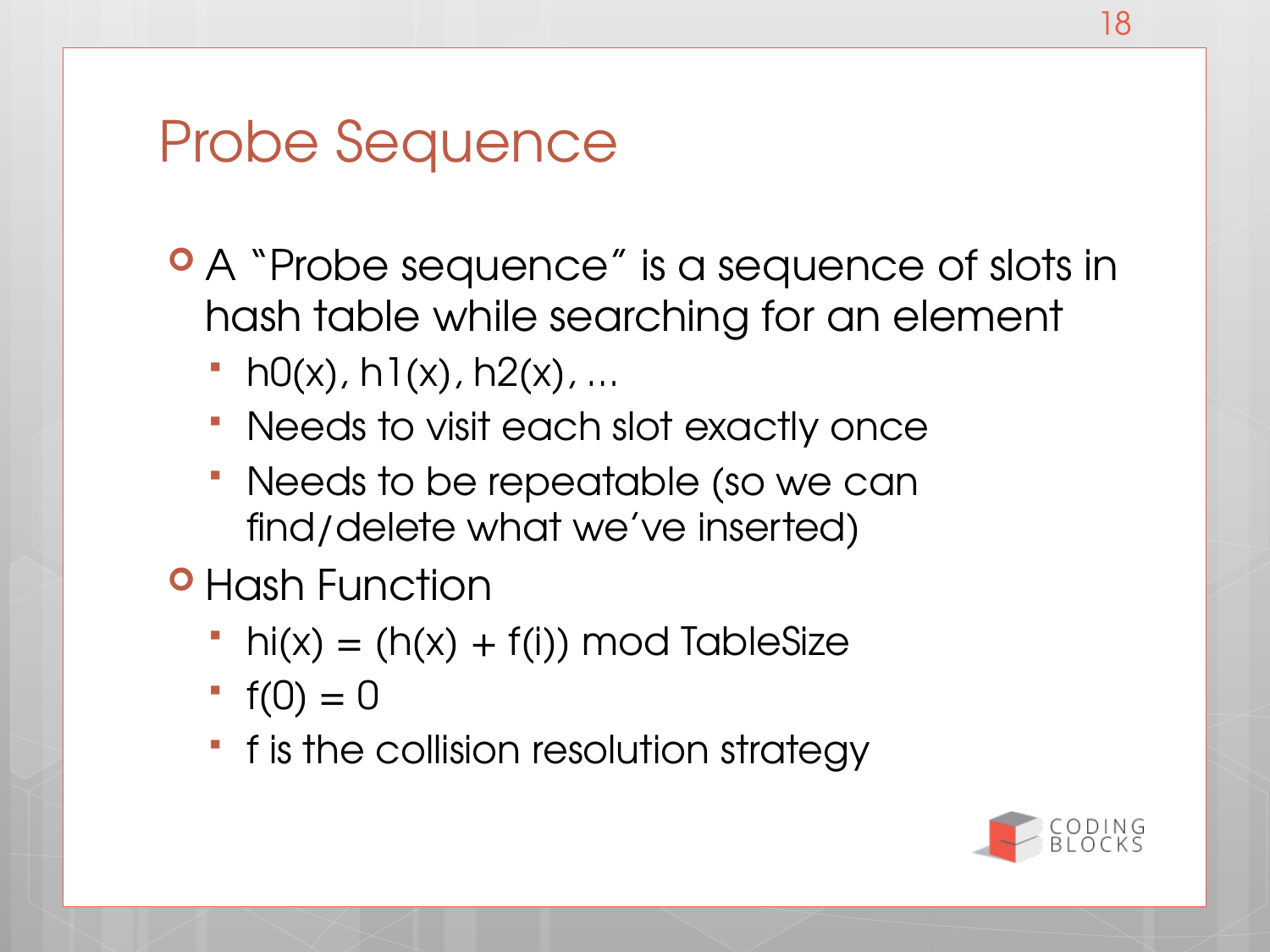

18
# Probe Sequence
A “Probe sequence” is a sequence of slots in hash table while searching for an element
h0(x), h1(x), h2(x), …
Needs to visit each slot exactly once
Needs to be repeatable (so we can find/delete what we’ve inserted)
Hash Function
hi(x) = (h(x) + f(i)) mod TableSize
f(0) = 0
f is the collision resolution strategy